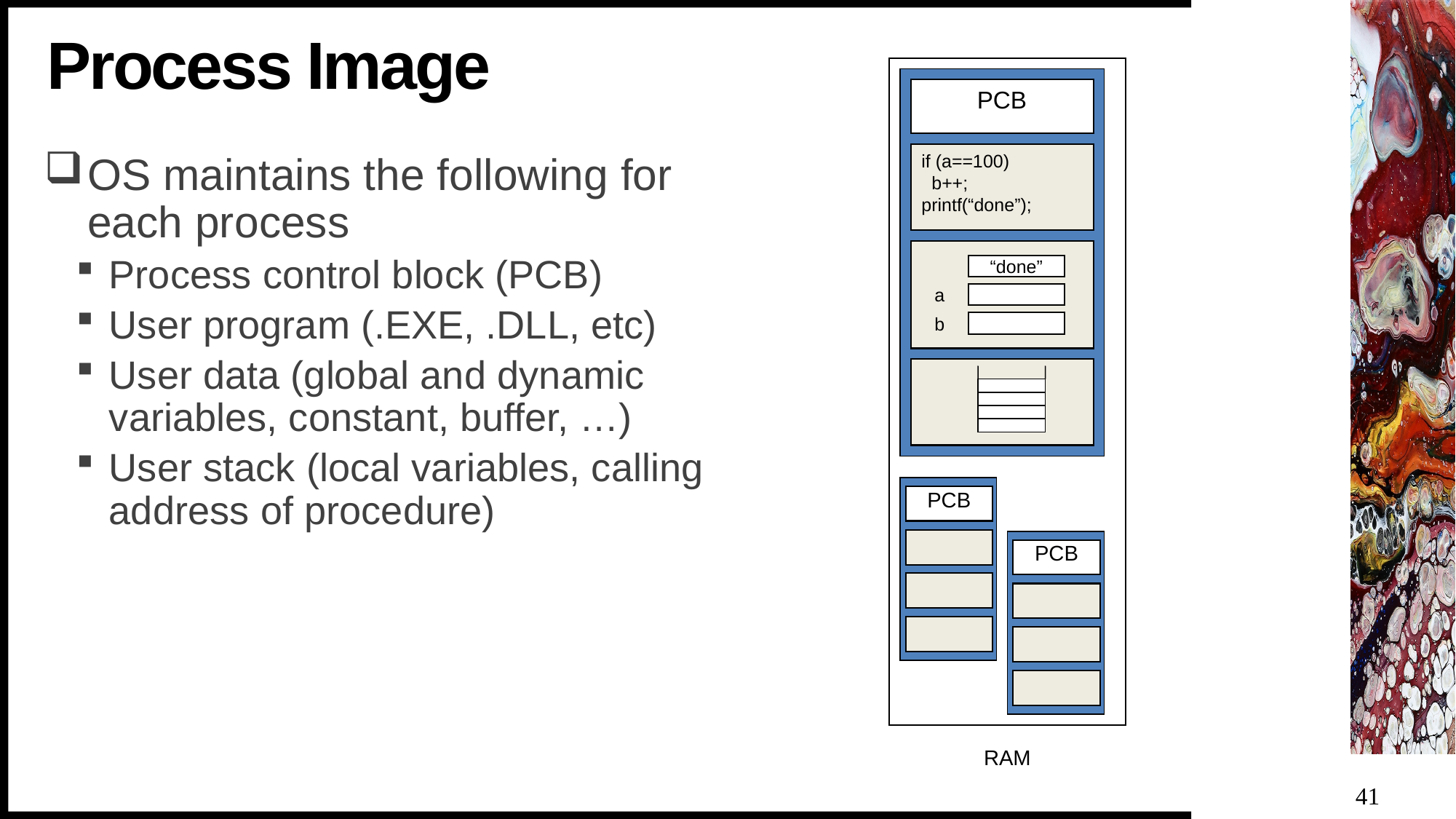

# Process Image

PCB
if (a==100)
  b++;
printf(“done”);

“done”
a

b

PCB

PCB

RAM
OS maintains the following for each process
Process control block (PCB)
User program (.EXE, .DLL, etc)
User data (global and dynamic variables, constant, buffer, …)
User stack (local variables, calling address of procedure)
41